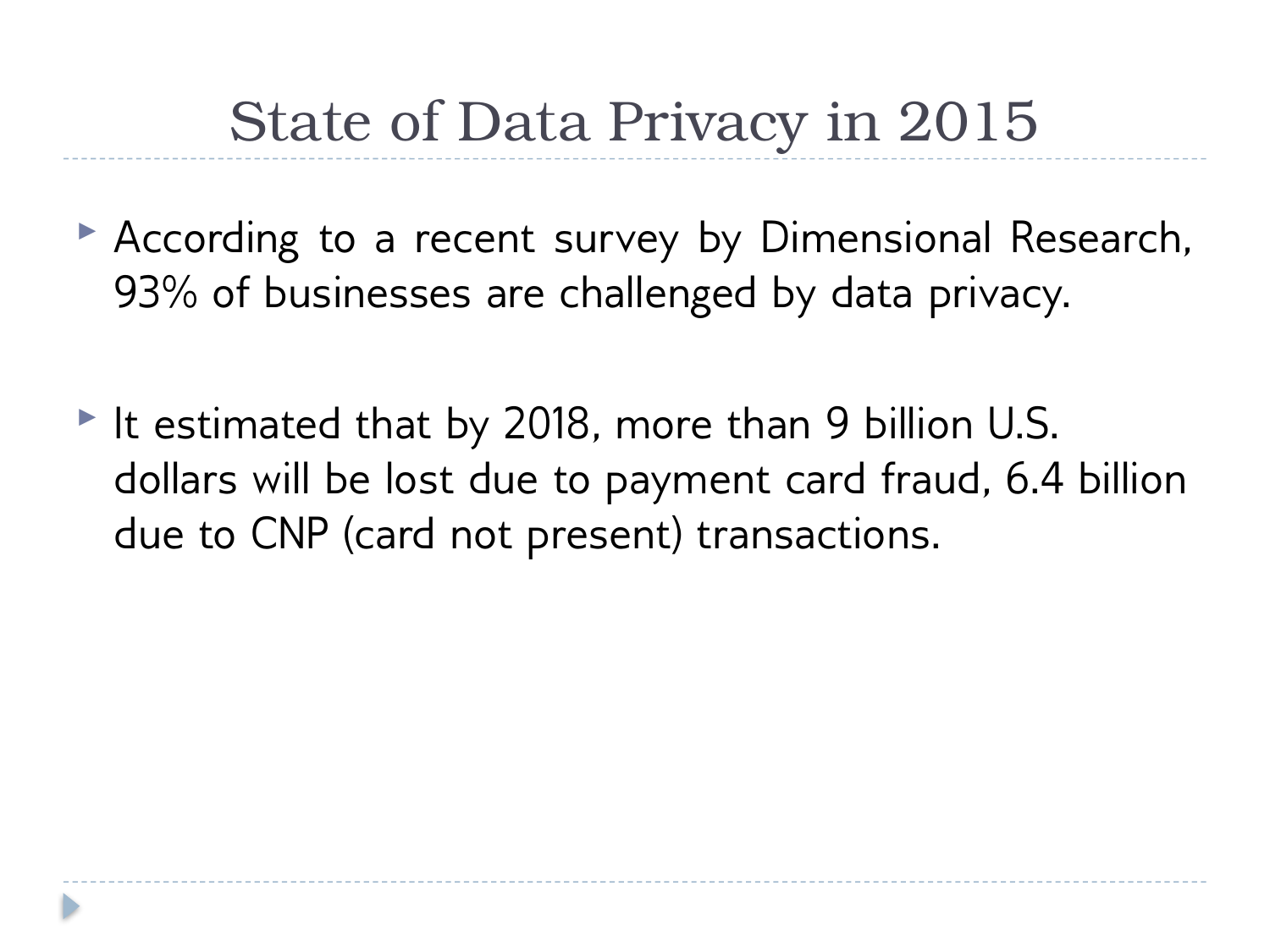

# State of Data Privacy in 2015
According to a recent survey by Dimensional Research, 93% of businesses are challenged by data privacy.

It estimated that by 2018, more than 9 billion U.S. dollars will be lost due to payment card fraud, 6.4 billion due to CNP (card not present) transactions.